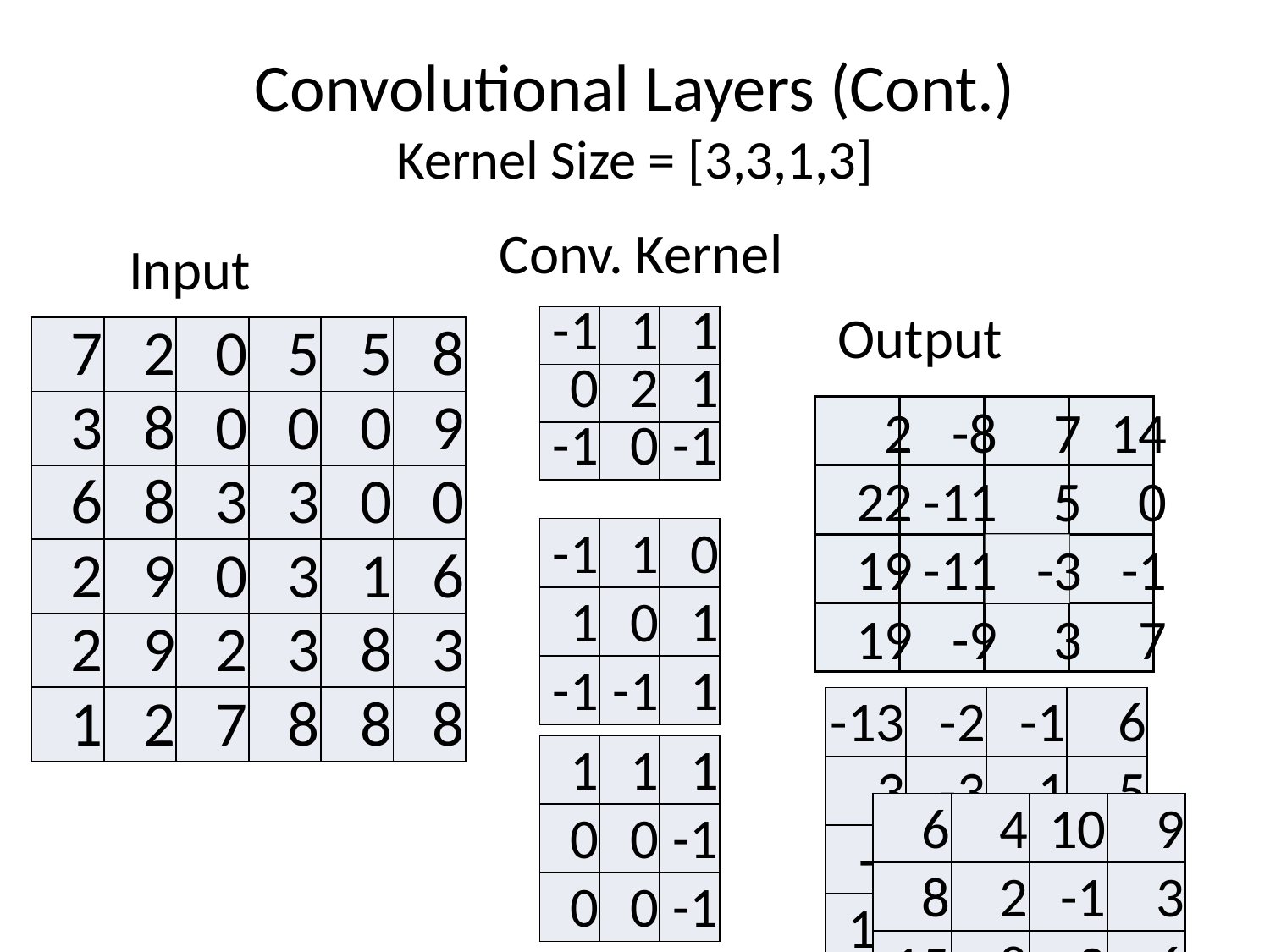

# Convolutional Layers (Cont.) Kernel Size = [3,3,1,3]
Conv. Kernel
Input
Output
| -1 | 1 | 1 |
| --- | --- | --- |
| 0 | 2 | 1 |
| -1 | 0 | -1 |
| 7 | 2 | 0 | 5 | 5 | 8 |
| --- | --- | --- | --- | --- | --- |
| 3 | 8 | 0 | 0 | 0 | 9 |
| 6 | 8 | 3 | 3 | 0 | 0 |
| 2 | 9 | 0 | 3 | 1 | 6 |
| 2 | 9 | 2 | 3 | 8 | 3 |
| 1 | 2 | 7 | 8 | 8 | 8 |

2

-
8

7

14

22
5
0
-
11
-
3
-
1
19
-
9
3
7
19

-
11

| -1 | 1 | 0 |
| --- | --- | --- |
| 1 | 0 | 1 |
| -1 | -1 | 1 |

| -13 | -2 | -1 | 6 |
| --- | --- | --- | --- |
| 3 | -3 | 1 | 5 |
| -5 | -1 | 4 | -2 |
| 15 | 2 | 6 | -4 |
| 1 | 1 | 1 |
| --- | --- | --- |
| 0 | 0 | -1 |
| 0 | 0 | -1 |
| 6 | 4 | 10 | 9 |
| --- | --- | --- | --- |
| 8 | 2 | -1 | 3 |
| 15 | 8 | -3 | -6 |
| 2 | 1 | -12 | -1 |